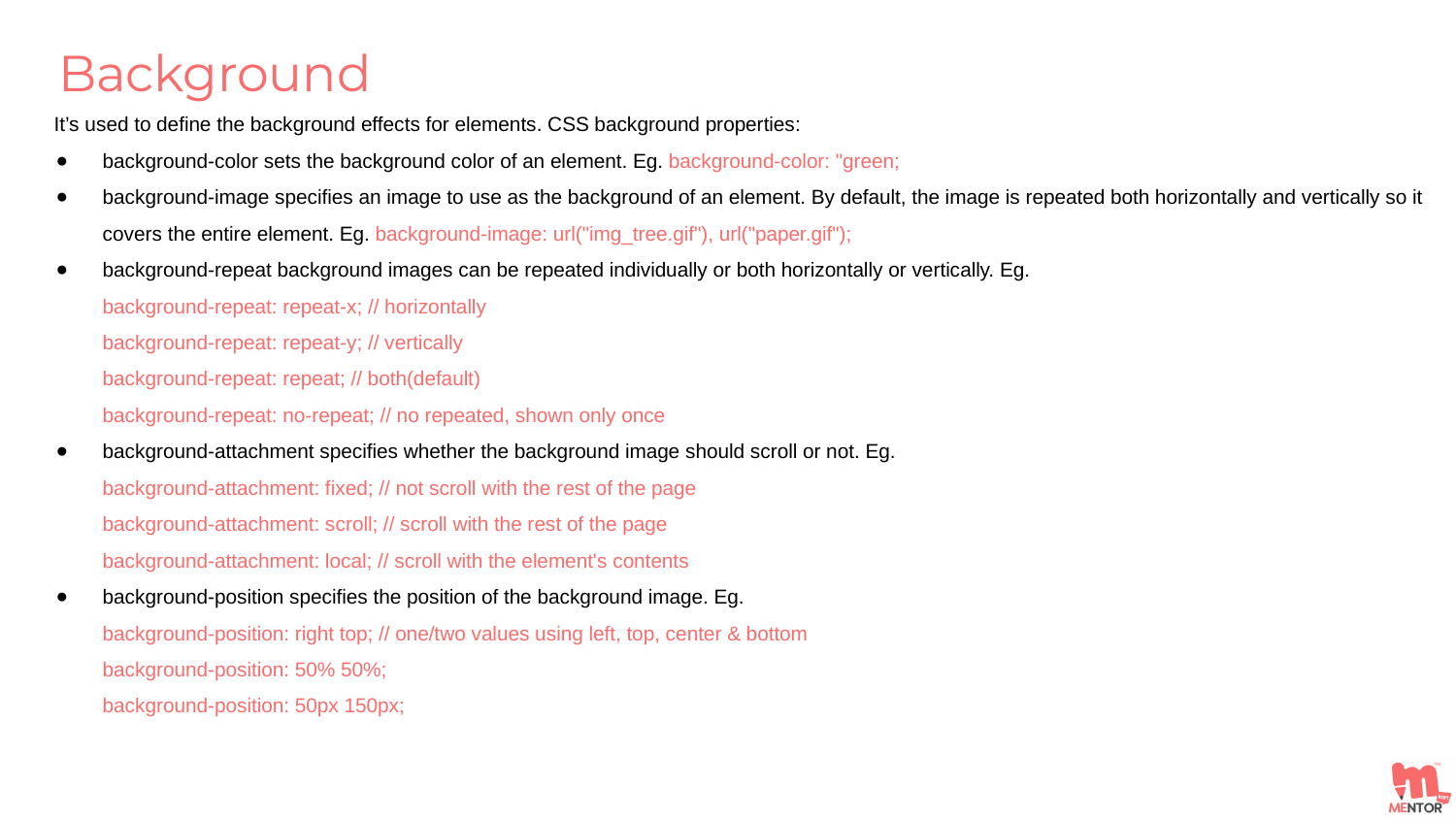

Background
It’s used to define the background effects for elements. CSS background properties:
background-color sets the background color of an element. Eg. background-color: "green;
background-image specifies an image to use as the background of an element. By default, the image is repeated both horizontally and vertically so it covers the entire element. Eg. background-image: url("img_tree.gif"), url("paper.gif");
background-repeat background images can be repeated individually or both horizontally or vertically. Eg.
background-repeat: repeat-x; // horizontally
background-repeat: repeat-y; // vertically
background-repeat: repeat; // both(default)
background-repeat: no-repeat; // no repeated, shown only once
background-attachment specifies whether the background image should scroll or not. Eg.
background-attachment: fixed; // not scroll with the rest of the page
background-attachment: scroll; // scroll with the rest of the page
background-attachment: local; // scroll with the element's contents
background-position specifies the position of the background image. Eg.
background-position: right top; // one/two values using left, top, center & bottom
background-position: 50% 50%;
background-position: 50px 150px;